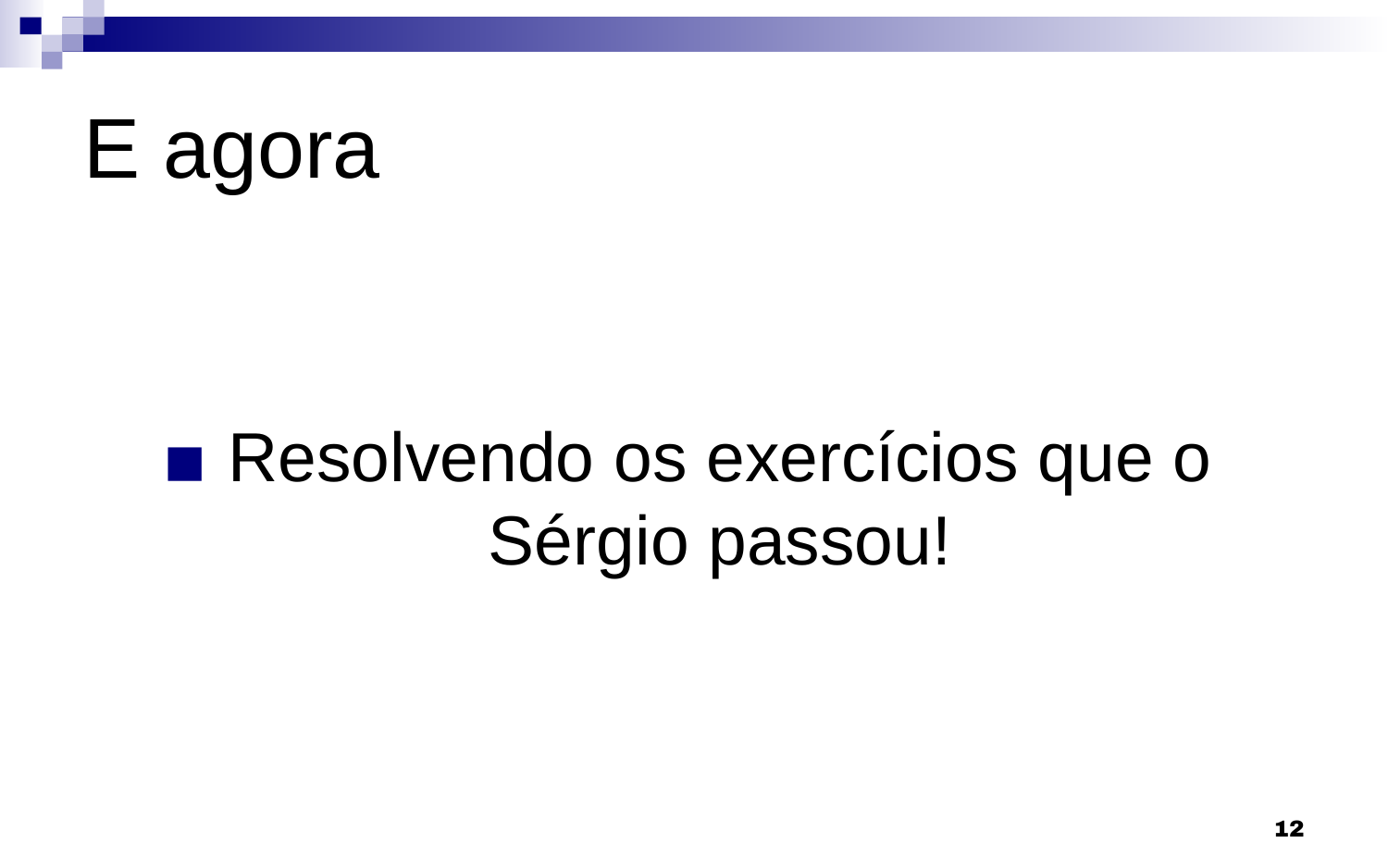

# E agora
Resolvendo os exercícios que o Sérgio passou!
12